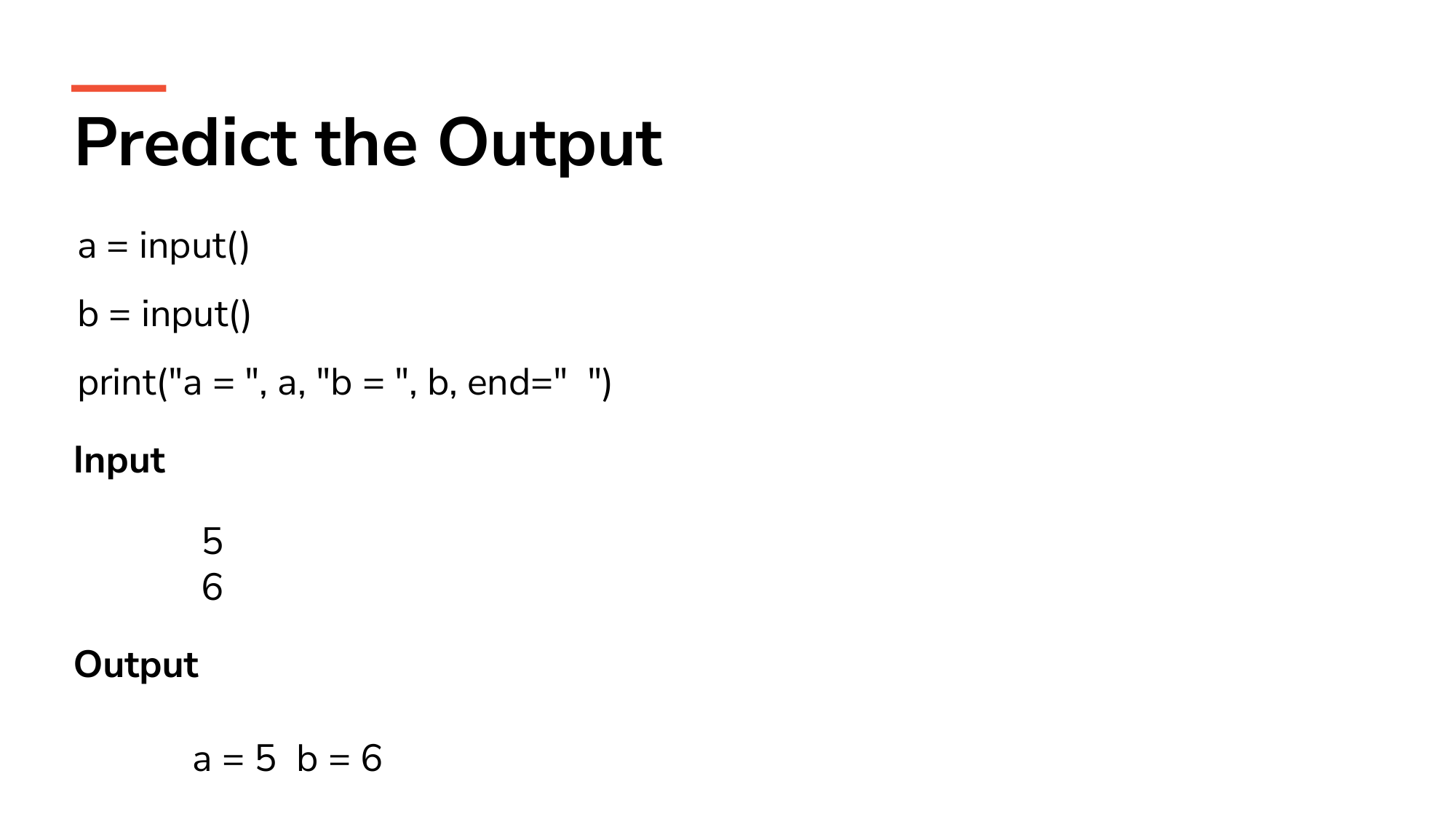

Predict the Output
a = input()
b = input()
print("a = ", a, "b = ", b, end="  ")
Input
5
6
Output
a = 5  b = 6